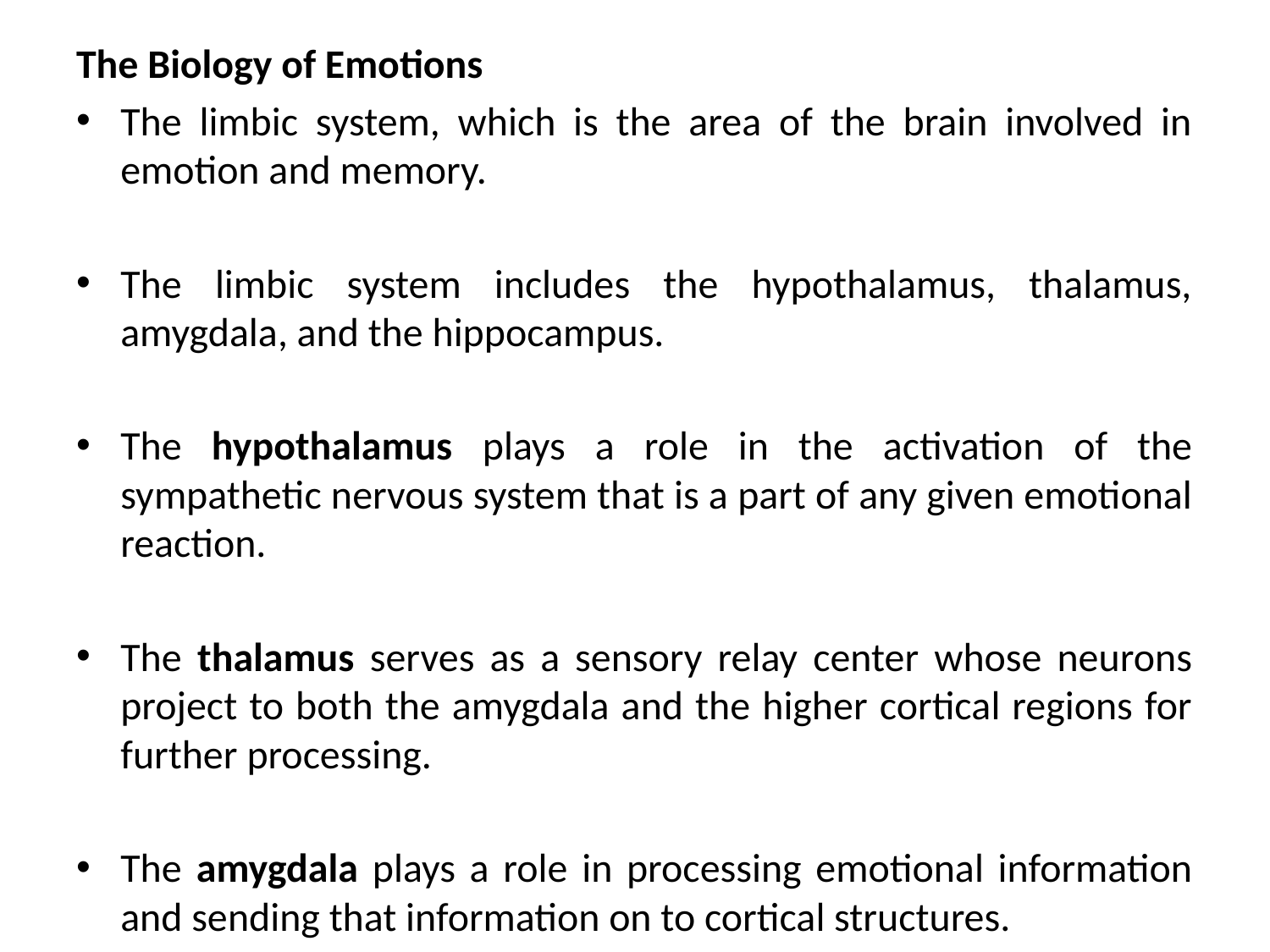

The Biology of Emotions
The limbic system, which is the area of the brain involved in emotion and memory.

The limbic system includes the hypothalamus, thalamus, amygdala, and the hippocampus.

The hypothalamus plays a role in the activation of the sympathetic nervous system that is a part of any given emotional reaction.

The thalamus serves as a sensory relay center whose neurons project to both the amygdala and the higher cortical regions for further processing.

The amygdala plays a role in processing emotional information and sending that information on to cortical structures.